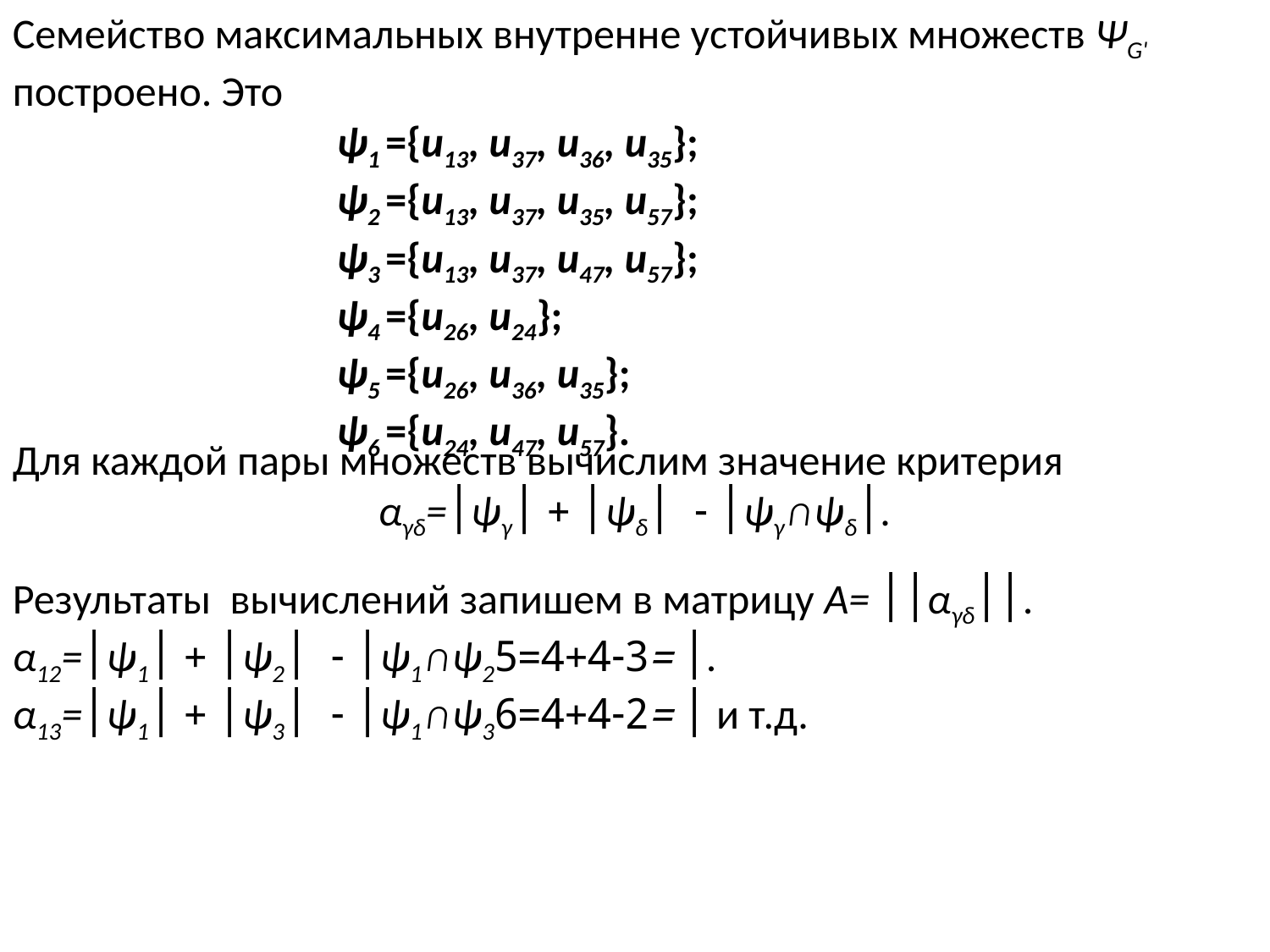

Семейство максимальных внутренне устойчивых множеств ΨG' построено. Это
                                  ψ1 ={u13, u37, u36, u35};
                                  ψ2 ={u13, u37, u35, u57};
                                  ψ3 ={u13, u37, u47, u57};
                                  ψ4 ={u26, u24};
                                  ψ5 ={u26, u36, u35};
                                  ψ6 ={u24, u47, u57}.
Для каждой пары множеств вычислим значение критерия
αγδ=׀ψγ׀ + ׀ψδ׀ -  ׀ψγ∩ψδ׀.
Результаты  вычислений запишем в матрицу Α= ׀׀αγδ׀׀.
α12=׀ψ1׀ + ׀ψ2׀ -  ׀ψ1∩ψ2׀ =4+4-3=5.
α13=׀ψ1׀ + ׀ψ3׀ -  ׀ψ1∩ψ3׀ =4+4-2=6 и т.д.